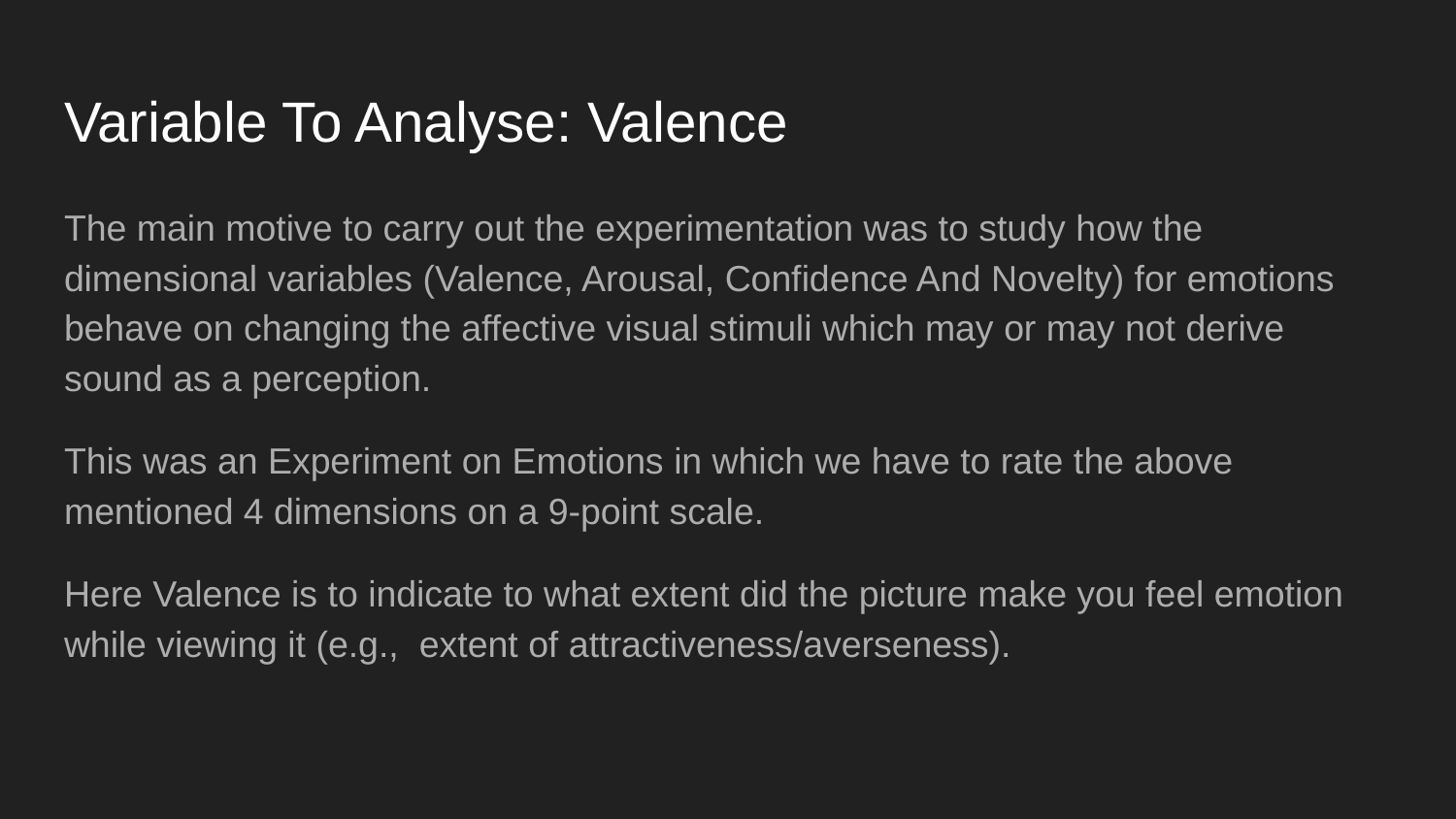

# Variable To Analyse: Valence
The main motive to carry out the experimentation was to study how the dimensional variables (Valence, Arousal, Confidence And Novelty) for emotions behave on changing the affective visual stimuli which may or may not derive sound as a perception.
This was an Experiment on Emotions in which we have to rate the above mentioned 4 dimensions on a 9-point scale.
Here Valence is to indicate to what extent did the picture make you feel emotion while viewing it (e.g.,  extent of attractiveness/averseness).